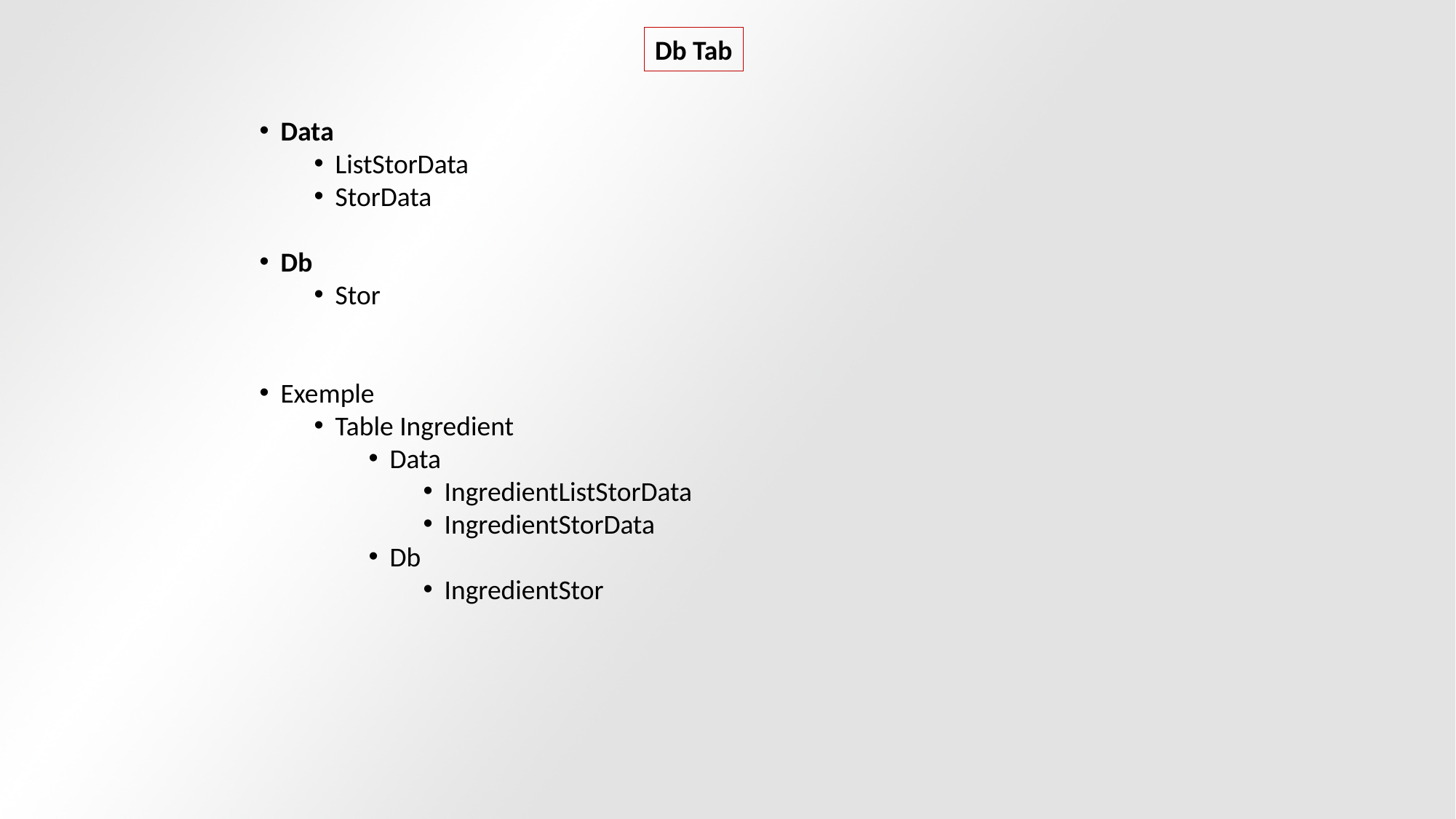

Db Tab
Data
ListStorData
StorData

Db
Stor

Exemple
Table Ingredient
Data
IngredientListStorData
IngredientStorData
Db
IngredientStor